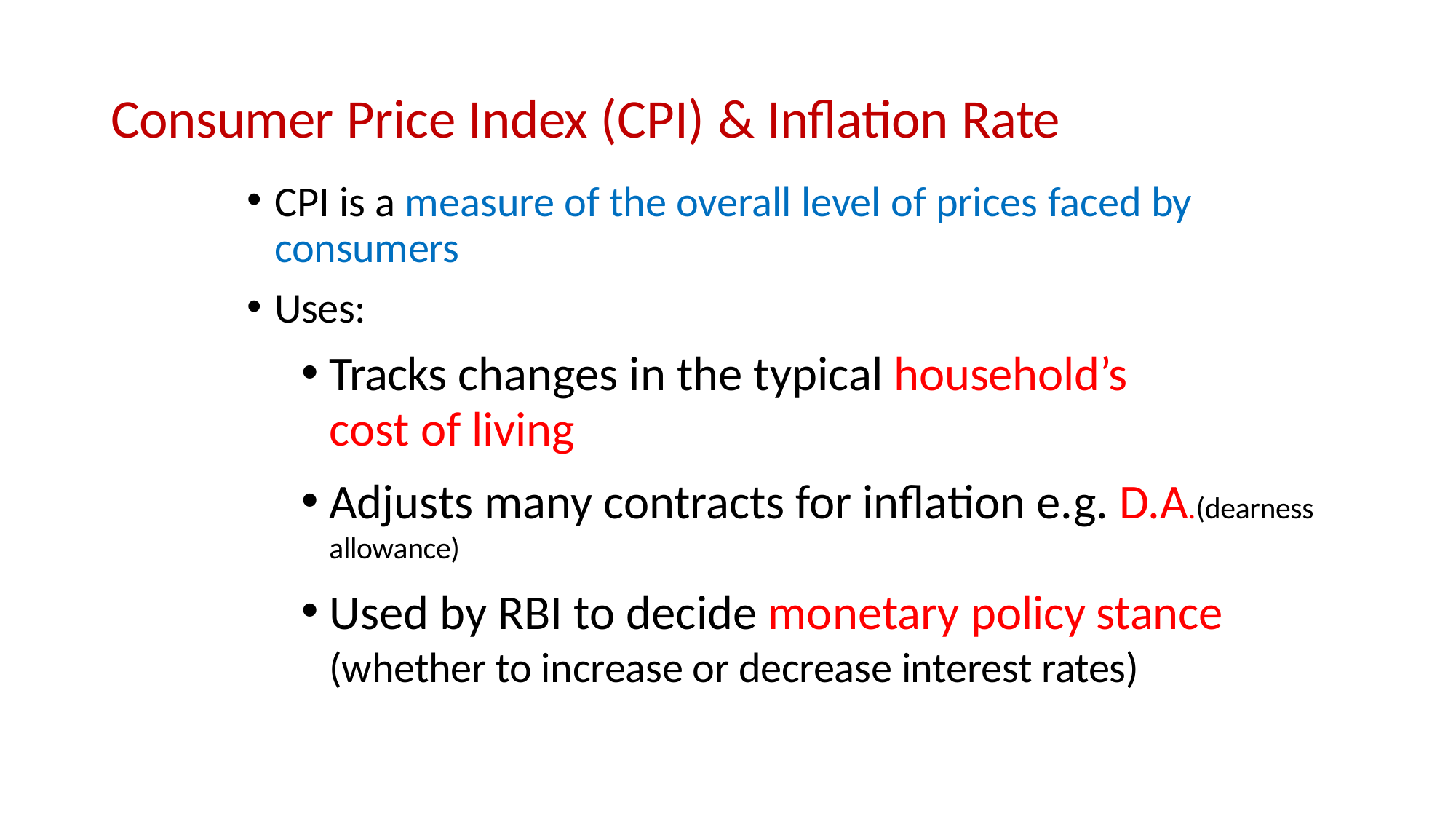

# Consumer Price Index (CPI) & Inflation Rate
CPI is a measure of the overall level of prices faced by 	consumers
Uses:
Tracks changes in the typical household’s
cost of living
Adjusts many contracts for inflation e.g. D.A.(dearness allowance)
Used by RBI to decide monetary policy stance (whether to increase or decrease interest rates)